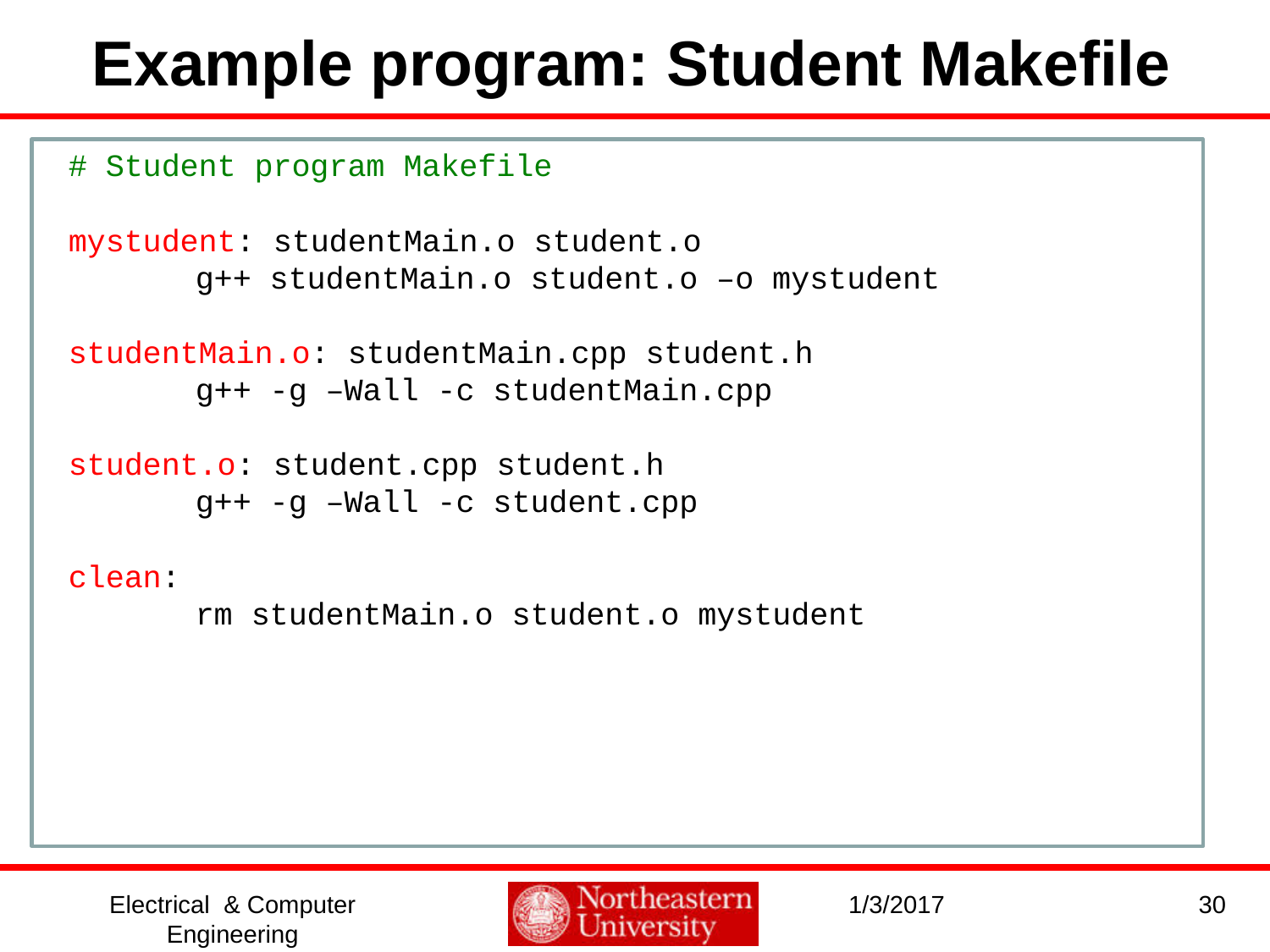

# Example program: Student Makefile

# Student program Makefile

mystudent: studentMain.o student.o
	g++ studentMain.o student.o –o mystudent

studentMain.o: studentMain.cpp student.h
	g++ -g –Wall -c studentMain.cpp

student.o: student.cpp student.h
	g++ -g –Wall -c student.cpp

clean:
	rm studentMain.o student.o mystudent
Electrical  & Computer Engineering
1/3/2017
30